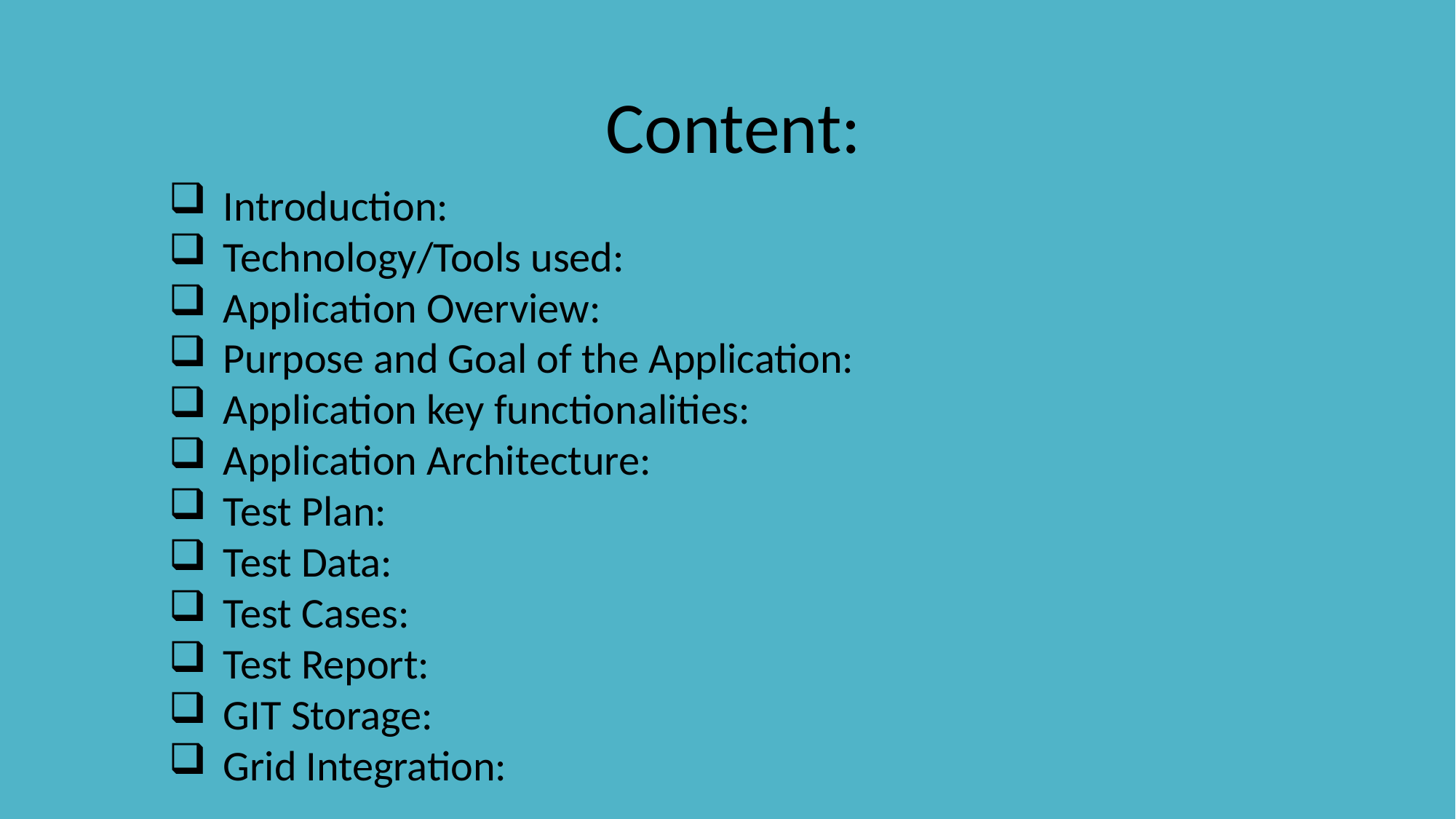

Content:
Introduction:​
Technology/Tools used:​
Application Overview:​
Purpose and Goal of the Application:
Application key functionalities:
Application Architecture:​
Test Plan:​
Test Data:​
Test Cases:​
Test Report:​
GIT Storage:​
Grid Integration: